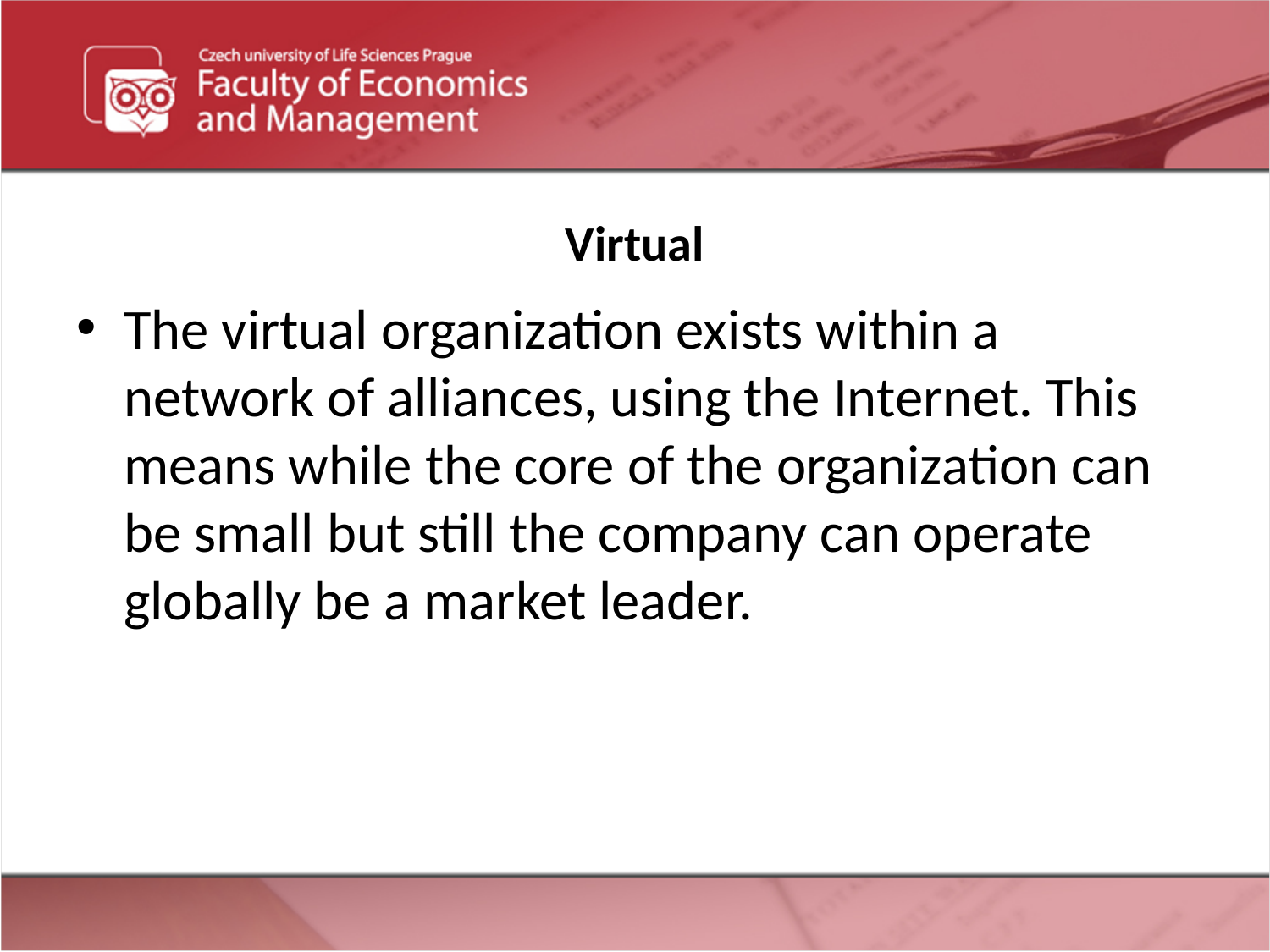

# Virtual
The virtual organization exists within a network of alliances, using the Internet. This means while the core of the organization can be small but still the company can operate globally be a market leader.